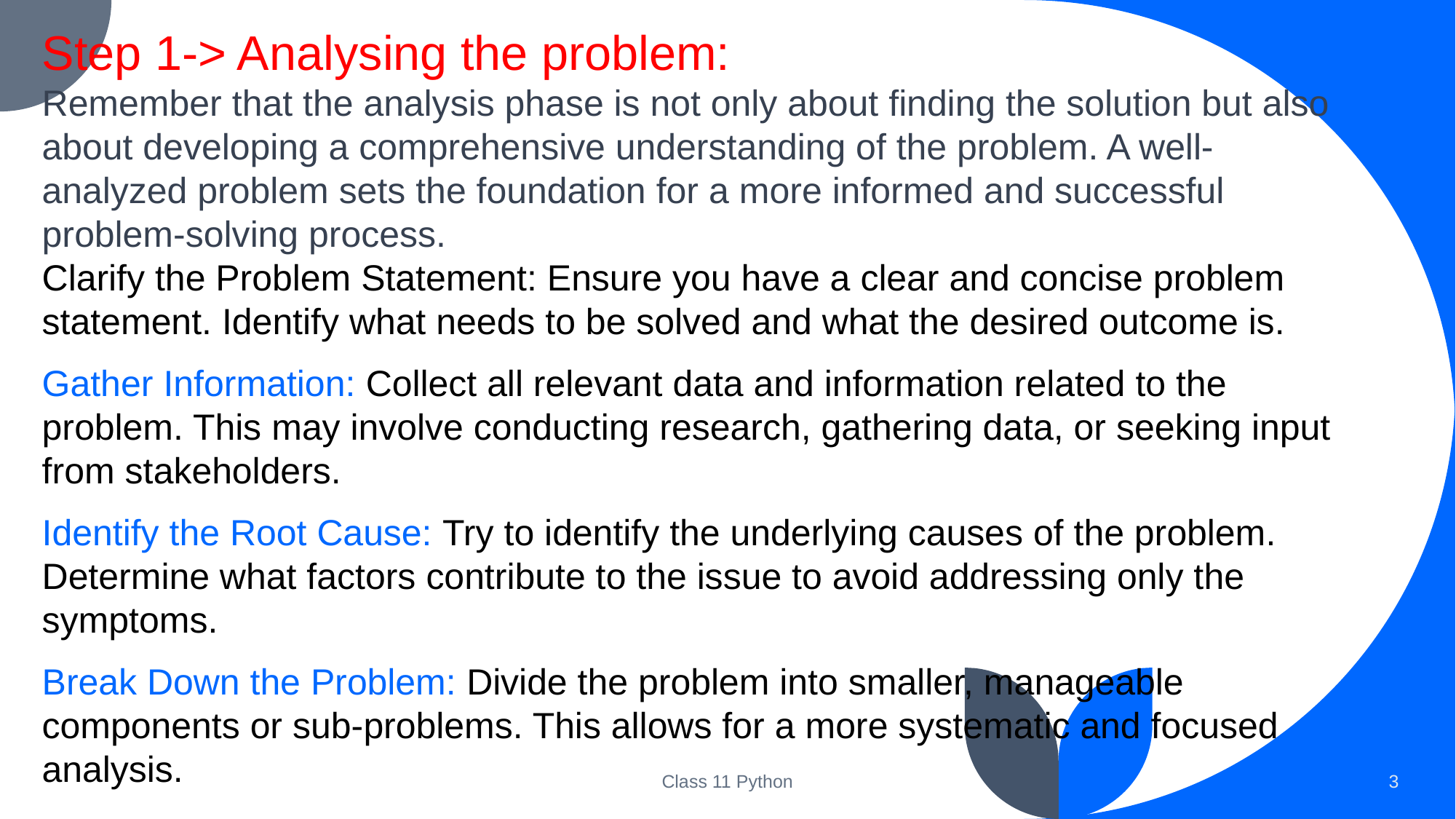

Step 1-> Analysing the problem:
Remember that the analysis phase is not only about finding the solution but also about developing a comprehensive understanding of the problem. A well-analyzed problem sets the foundation for a more informed and successful problem-solving process.
Clarify the Problem Statement: Ensure you have a clear and concise problem statement. Identify what needs to be solved and what the desired outcome is.

Gather Information: Collect all relevant data and information related to the problem. This may involve conducting research, gathering data, or seeking input from stakeholders.

Identify the Root Cause: Try to identify the underlying causes of the problem. Determine what factors contribute to the issue to avoid addressing only the symptoms.

Break Down the Problem: Divide the problem into smaller, manageable components or sub-problems. This allows for a more systematic and focused analysis.
Class 11 Python
3